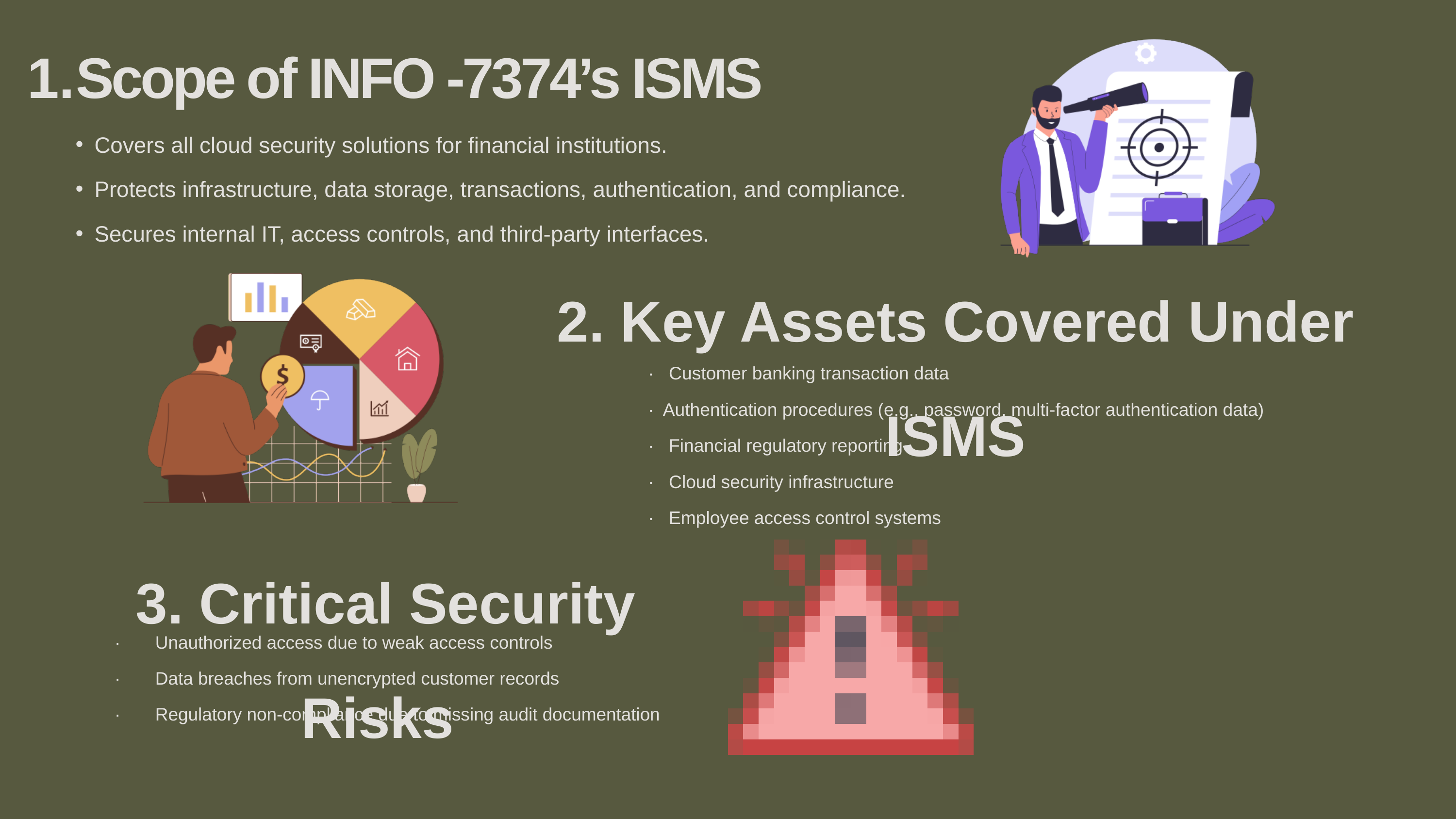

Scope of INFO -7374’s ISMS

Covers all cloud security solutions for financial institutions.
Protects infrastructure, data storage, transactions, authentication, and compliance.
Secures internal IT, access controls, and third-party interfaces.
2. Key Assets Covered Under ISMS

·   Customer banking transaction data
·  Authentication procedures (e.g., password, multi-factor authentication data)
·   Financial regulatory reporting
·   Cloud security infrastructure
·   Employee access control systems
3. Critical Security Risks

·       Unauthorized access due to weak access controls
·       Data breaches from unencrypted customer records
·       Regulatory non-compliance due to missing audit documentation